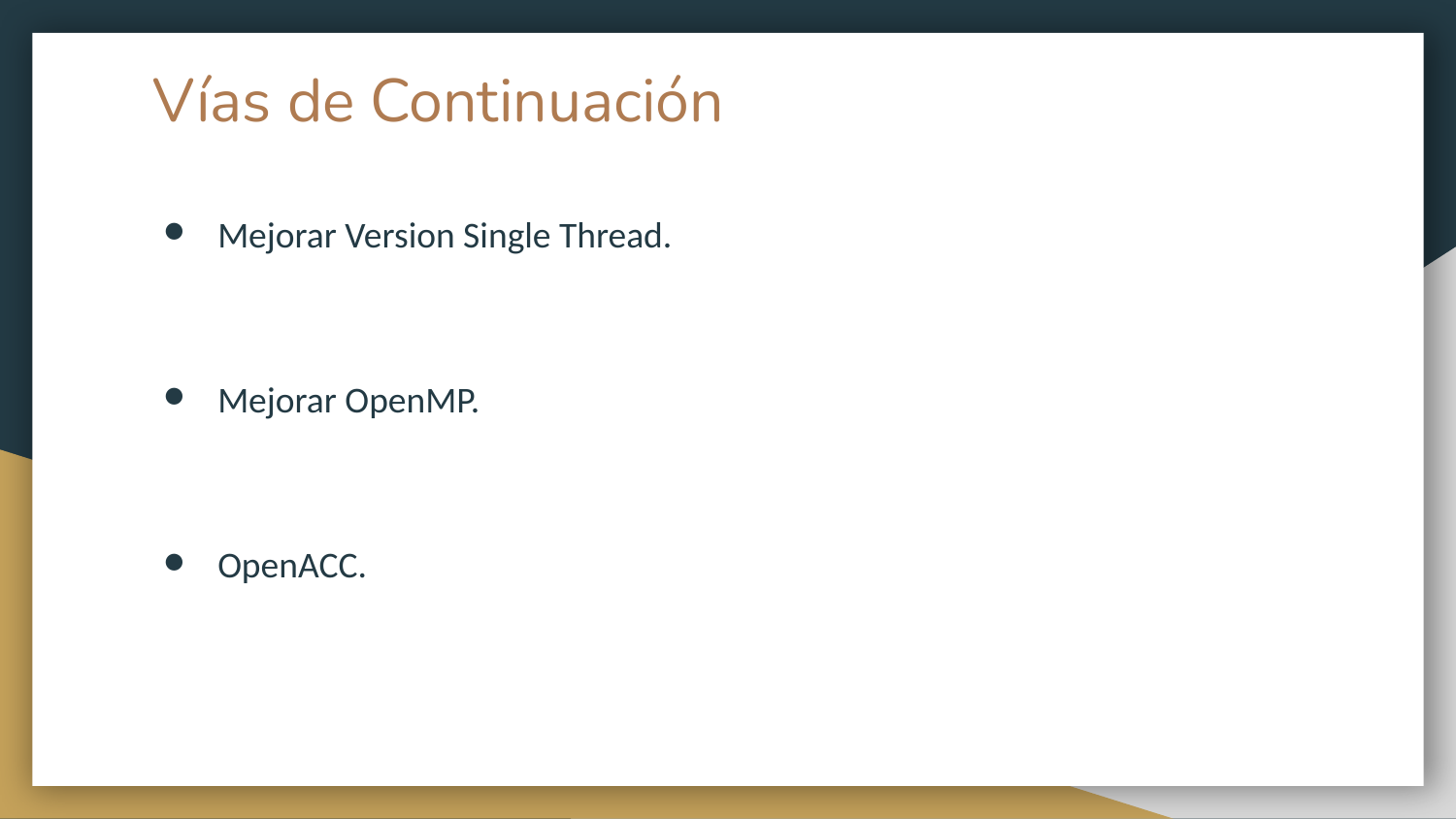

# Vías de Continuación

Mejorar Version Single Thread.

Mejorar OpenMP.

OpenACC.